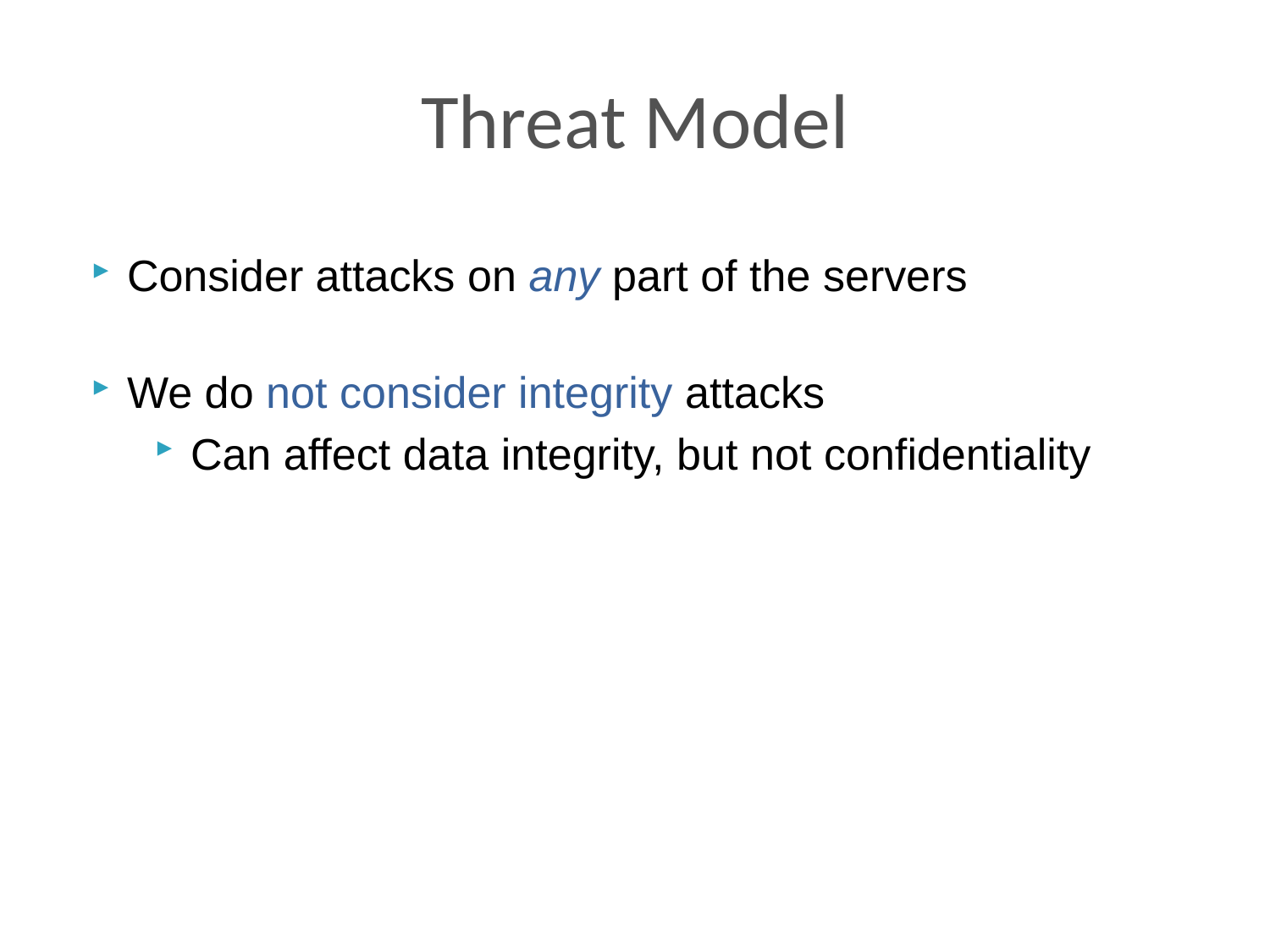

# Threat Model

Consider attacks on any part of the servers

We do not consider integrity attacks
Can affect data integrity, but not confidentiality